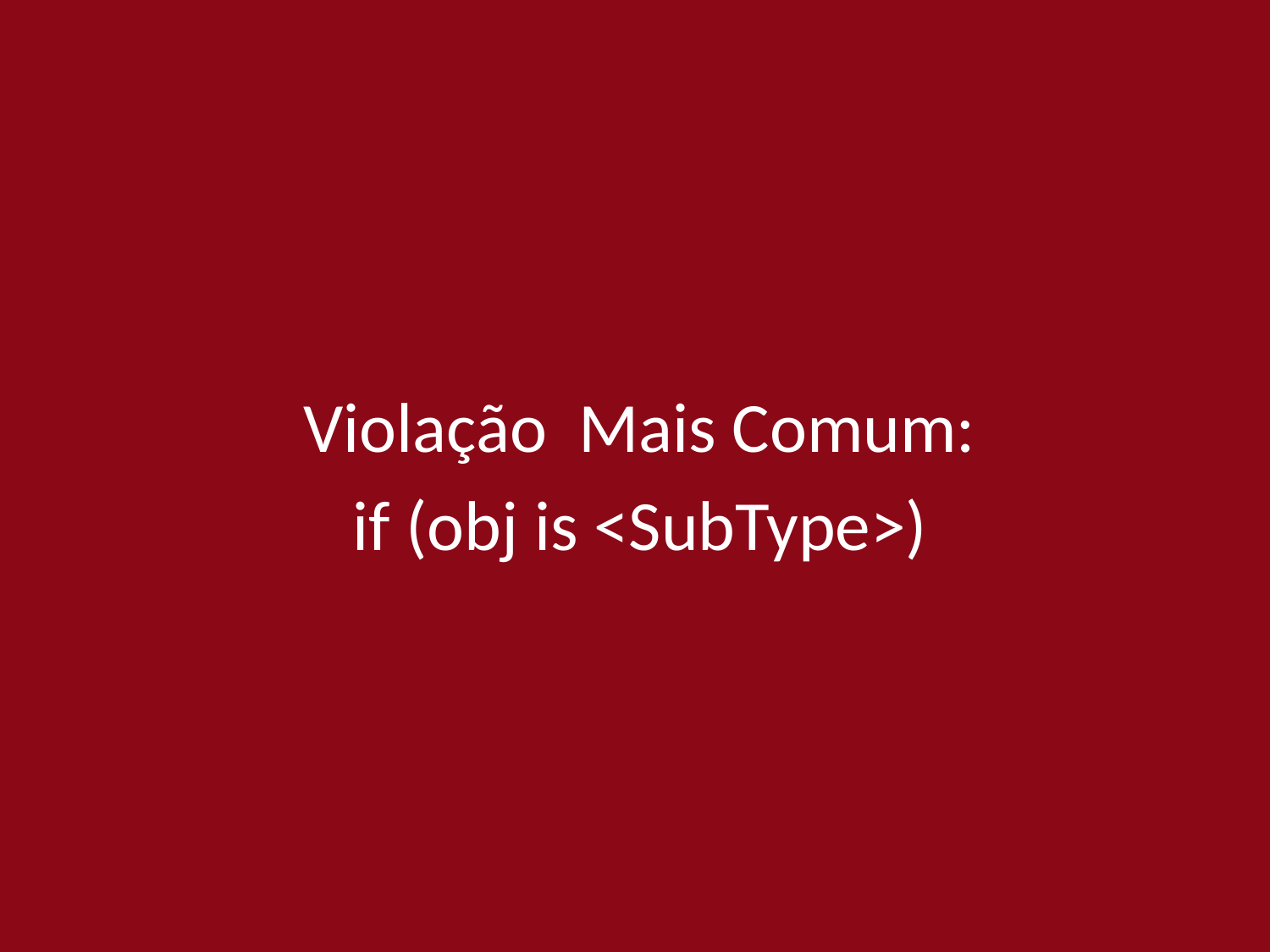

Violação  Mais Comum:
if (obj is <SubType>)